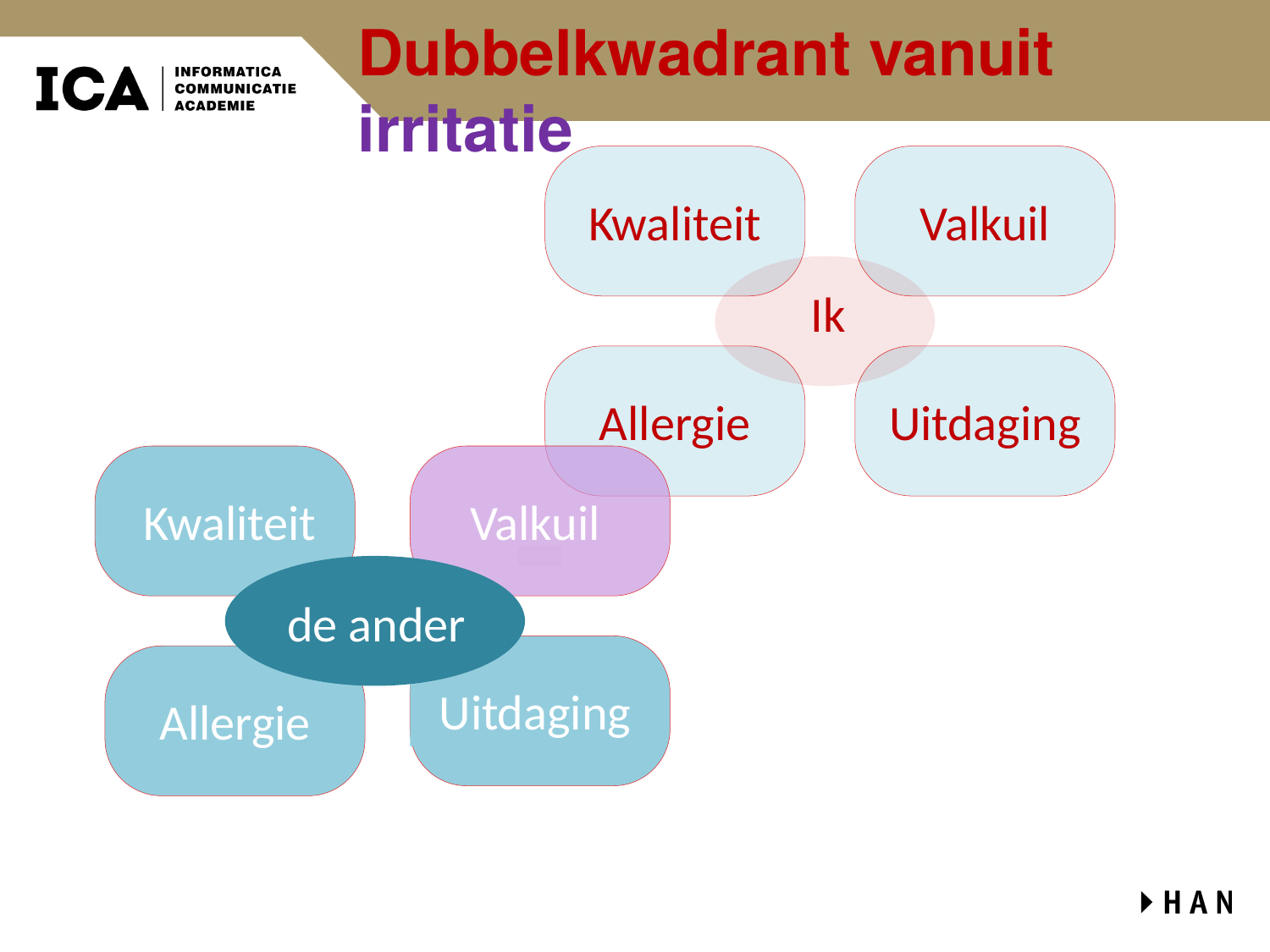

# Dubbelkwadrant vanuit irritatie

Kwaliteit

Valkuil

Ik

Allergie

Uitdaging

Kwaliteit
Valkuil

de ander

Uitdaging

Allergie